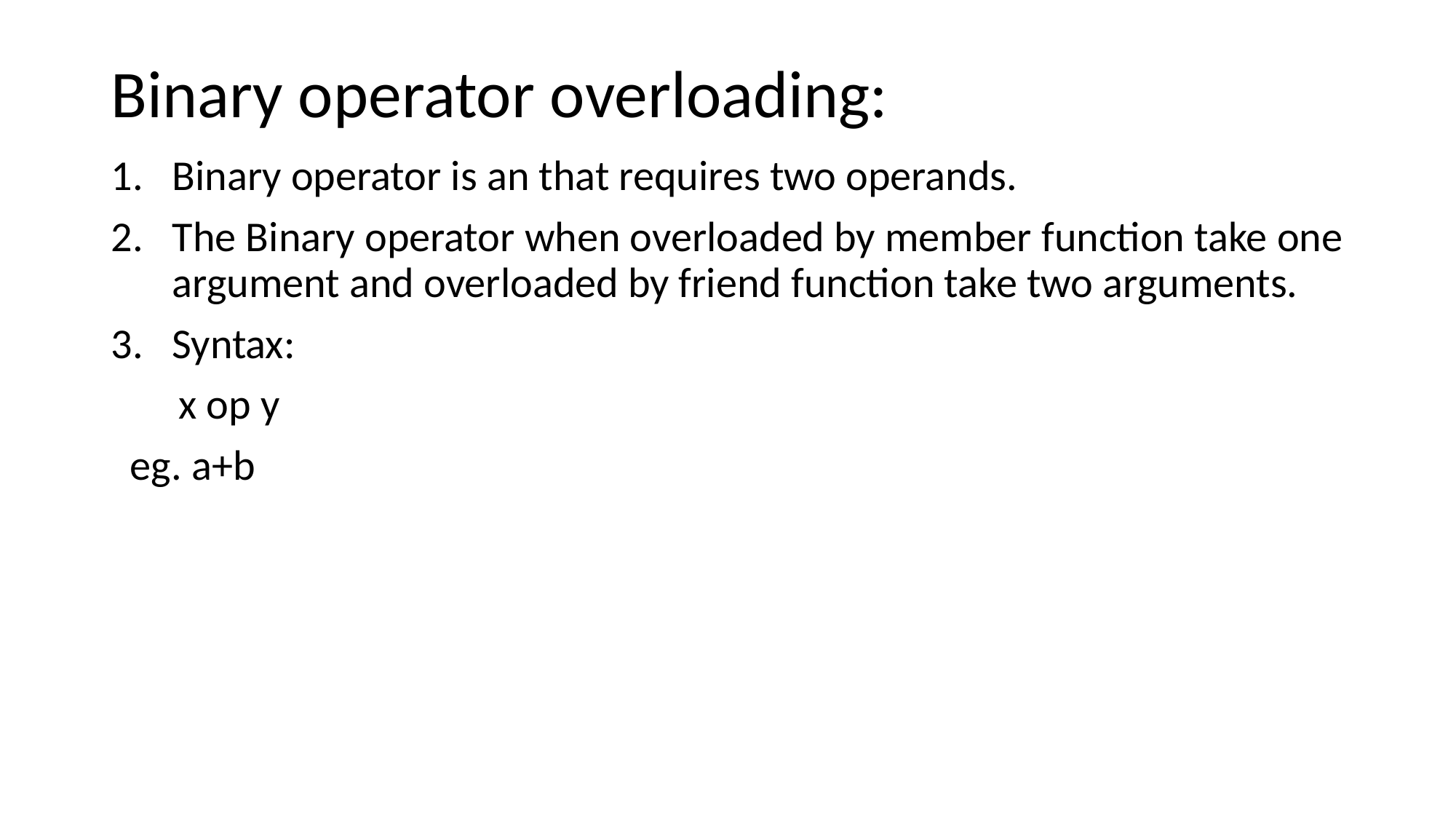

# Binary operator overloading:
Binary operator is an that requires two operands.
The Binary operator when overloaded by member function take one argument and overloaded by friend function take two arguments.
Syntax:
       x op y
  eg. a+b